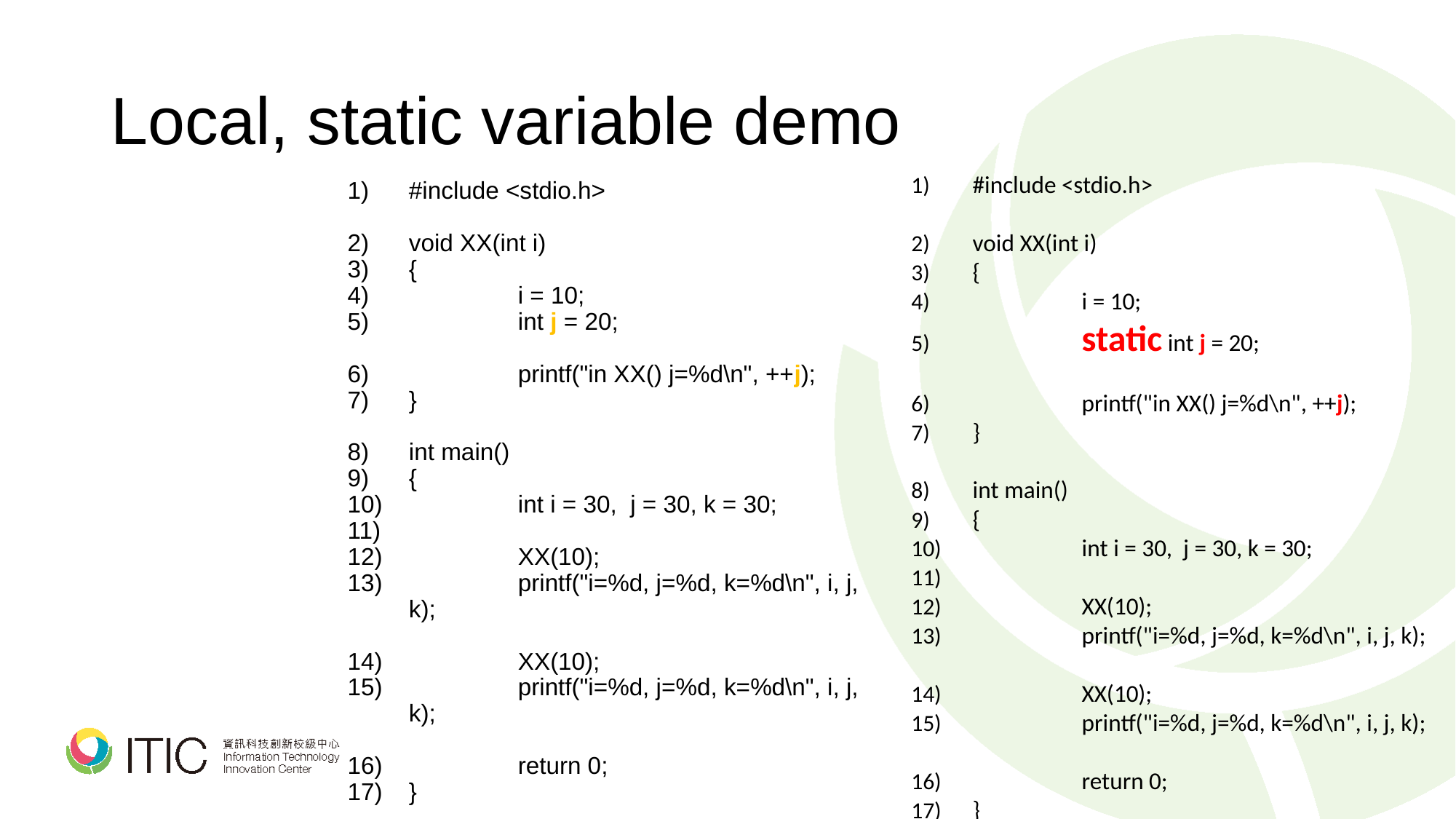

# Local, static variable demo
#include <stdio.h>

void XX(int i)
{
	i = 10;
	static int j = 20;

	printf("in XX() j=%d\n", ++j);
}

int main()
{
	int i = 30,  j = 30, k = 30;

	XX(10);
	printf("i=%d, j=%d, k=%d\n", i, j, k);

	XX(10);
	printf("i=%d, j=%d, k=%d\n", i, j, k);

	return 0;
}
#include <stdio.h>

void XX(int i)
{
	i = 10;
	int j = 20;

	printf("in XX() j=%d\n", ++j);
}

int main()
{
	int i = 30,  j = 30, k = 30;

	XX(10);
	printf("i=%d, j=%d, k=%d\n", i, j, k);

	XX(10);
	printf("i=%d, j=%d, k=%d\n", i, j, k);

	return 0;
}